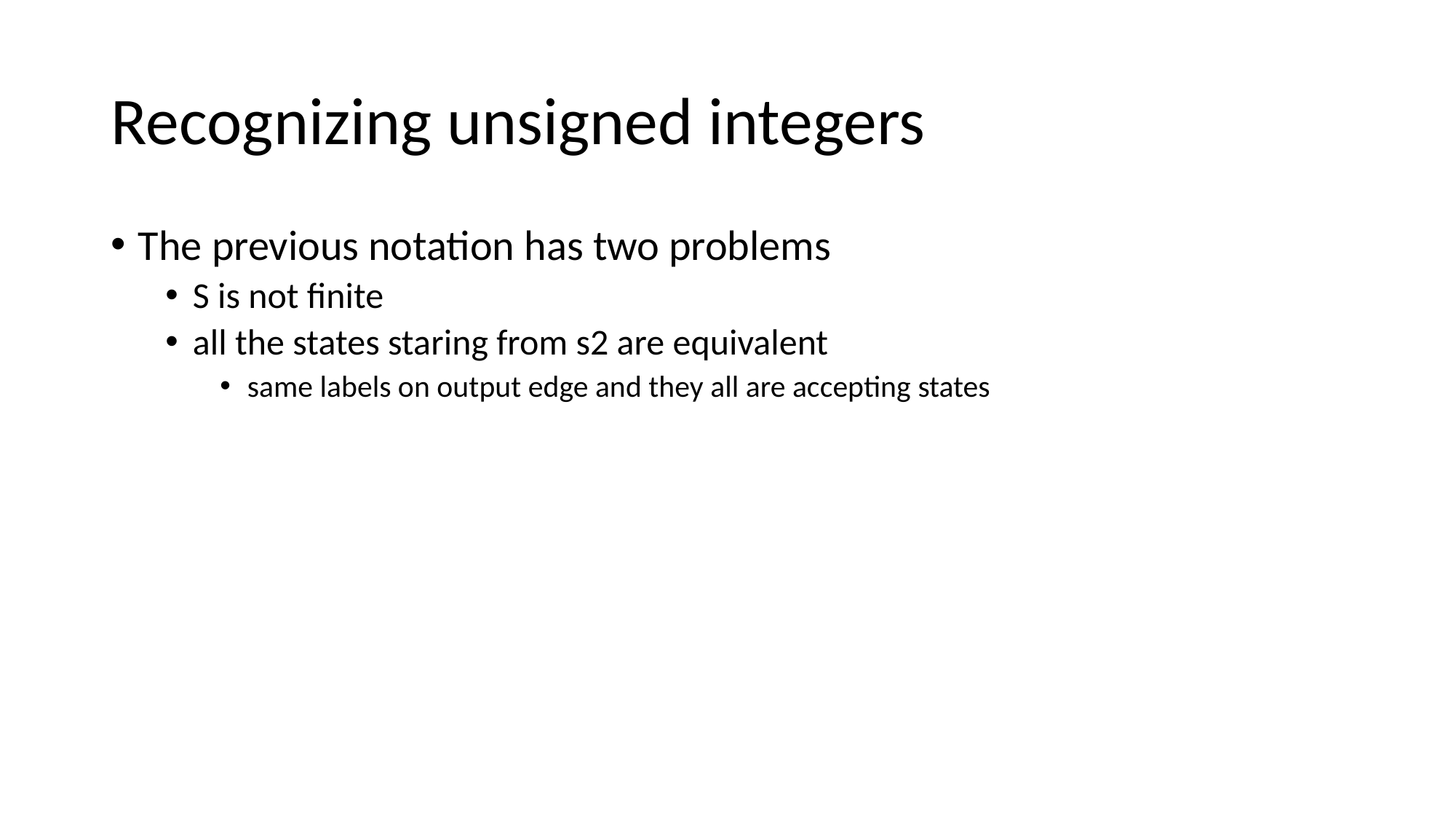

# Recognizing unsigned integers
The previous notation has two problems
S is not finite
all the states staring from s2 are equivalent
same labels on output edge and they all are accepting states